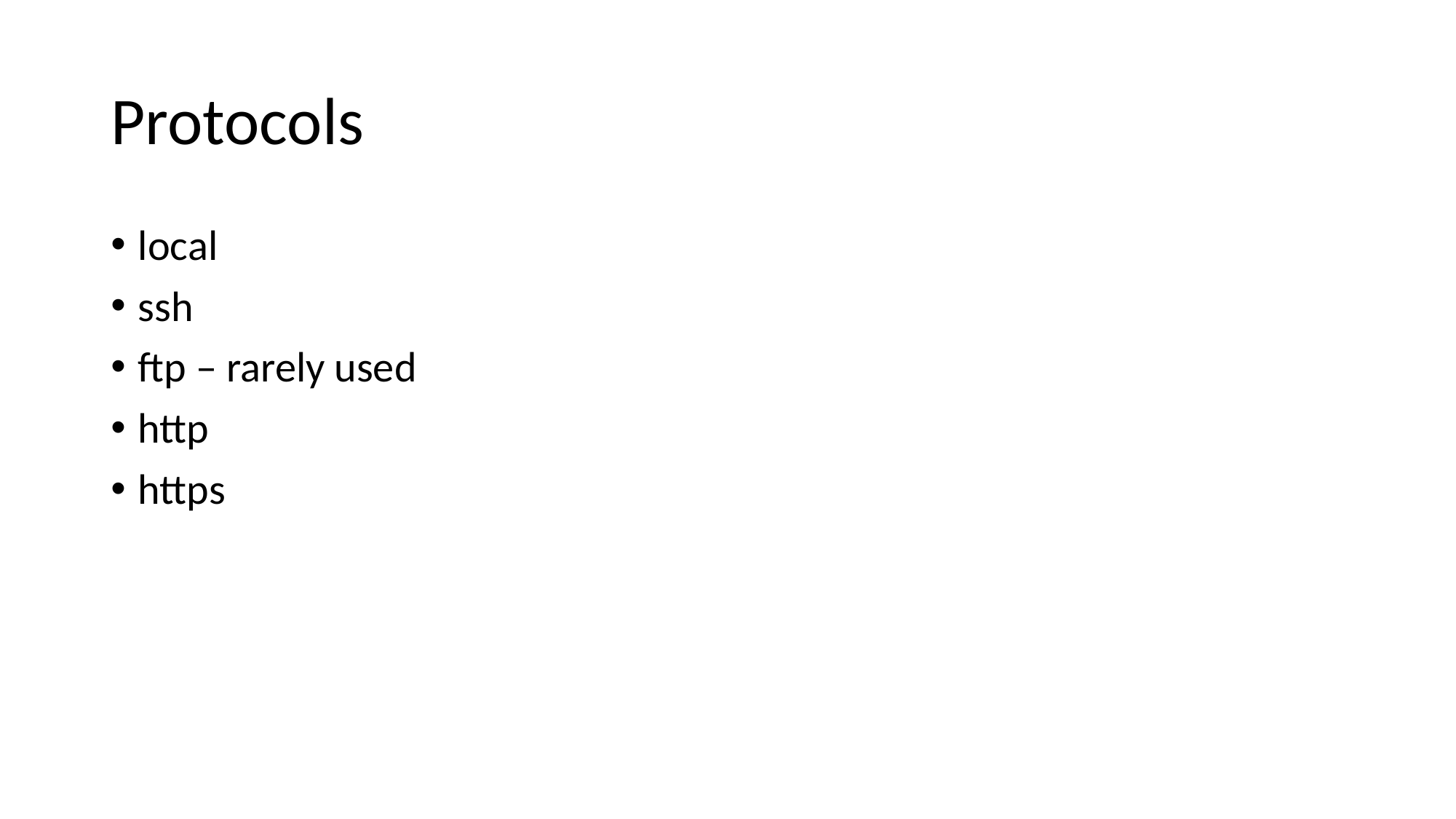

# Protocols
local
ssh
ftp – rarely used
http
https